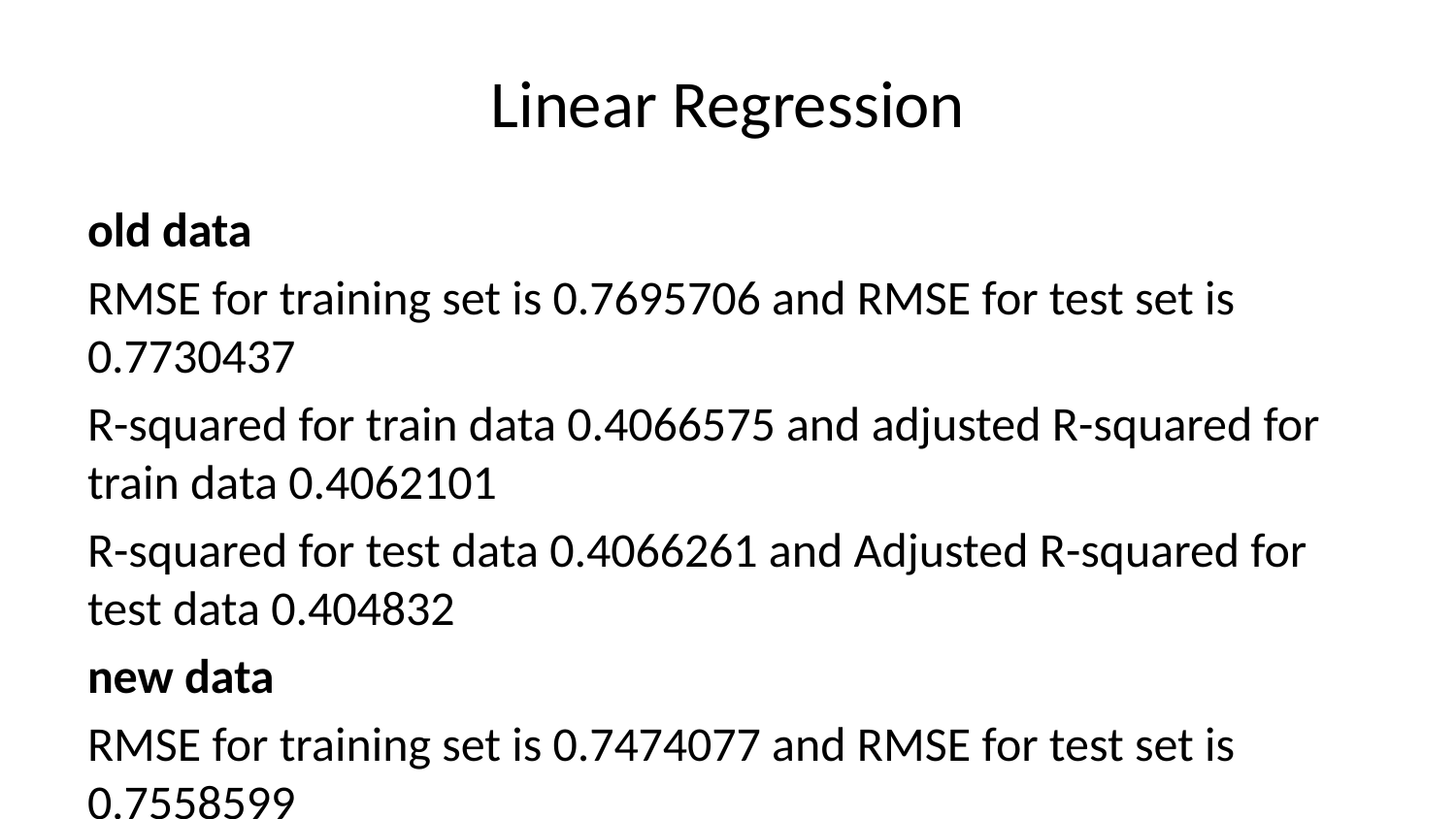

# Linear Regression
old data
RMSE for training set is 0.7695706 and RMSE for test set is 0.7730437
R-squared for train data 0.4066575 and adjusted R-squared for train data 0.4062101
R-squared for test data 0.4066261 and Adjusted R-squared for test data 0.404832
new data
RMSE for training set is 0.7474077 and RMSE for test set is 0.7558599
R-squared for train data 0.4404934 and adjusted R-squared for train data 0.4399691
R-squared for test data 0.4316524 and Adjusted R-squared for test data 0.4295158
interpretation
RMSE - both models have similar results for train and test samples, the results are slightly closer to zero for new dataset (2018-2020)
R-squared - variables in the first model explain 40% of the variance; variables in the first model explain 43% of the variance